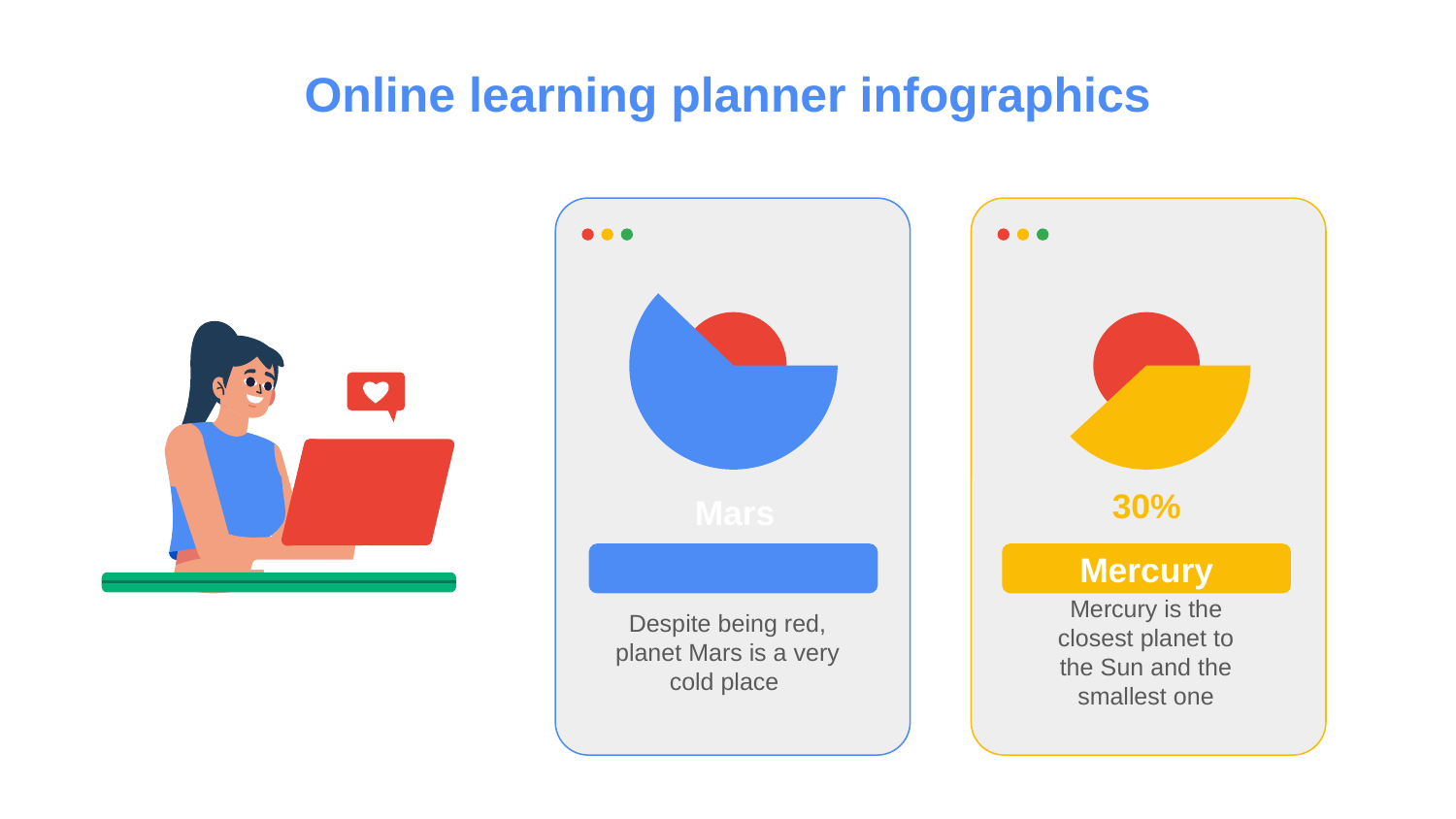

# Online learning planner infographics

60%
30%
Mars
Mercury

Despite being red, planet Mars is a very cold place
Mercury is the closest planet to the Sun and the smallest one